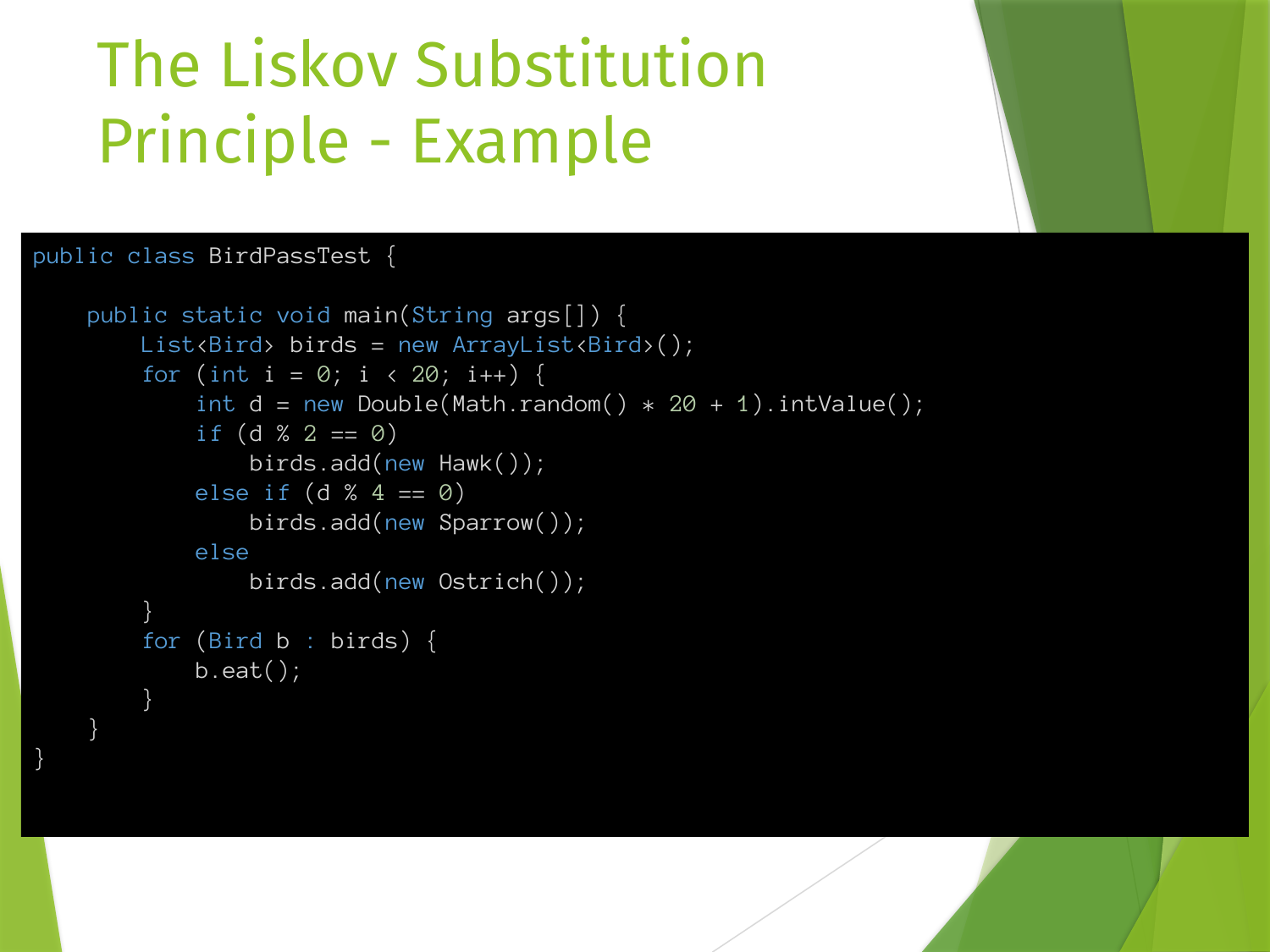

# The Liskov Substitution Principle - Example
public class BirdPassTest {
    public static void main(String args[]) {
        List<Bird> birds = new ArrayList<Bird>();
        for (int i = 0; i < 20; i++) {
            int d = new Double(Math.random() * 20 + 1).intValue();
            if (d % 2 == 0)
                birds.add(new Hawk());
            else if (d % 4 == 0)
                birds.add(new Sparrow());
            else
                birds.add(new Ostrich());
        }
        for (Bird b : birds) {
            b.eat();
        }
    }
}